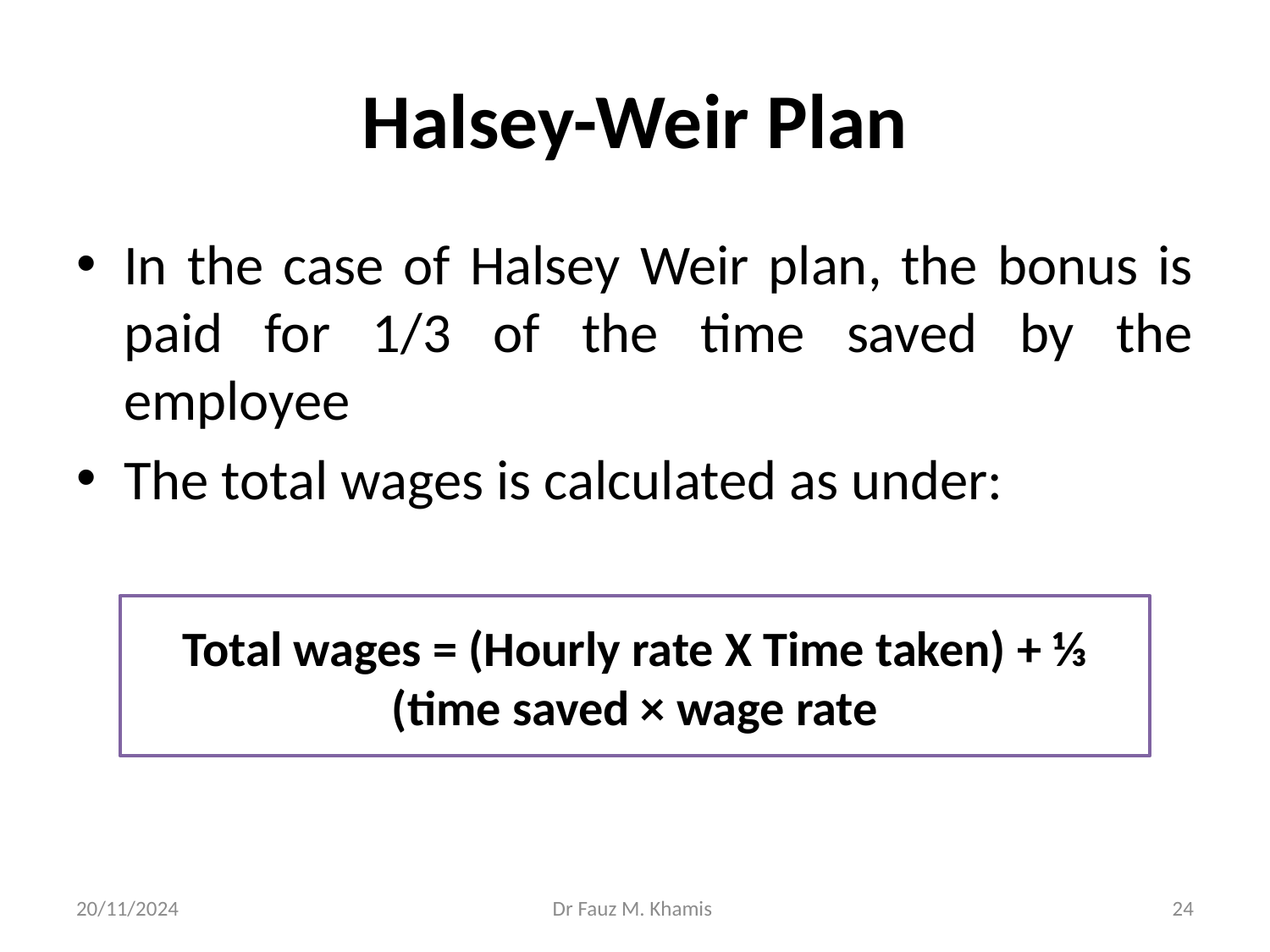

# Halsey-Weir Plan
In the case of Halsey Weir plan, the bonus is paid for 1/3 of the time saved by the employee
The total wages is calculated as under:

Total wages = (Hourly rate X Time taken) + ⅓ (time saved × wage rate
20/11/2024
Dr Fauz M. Khamis
24